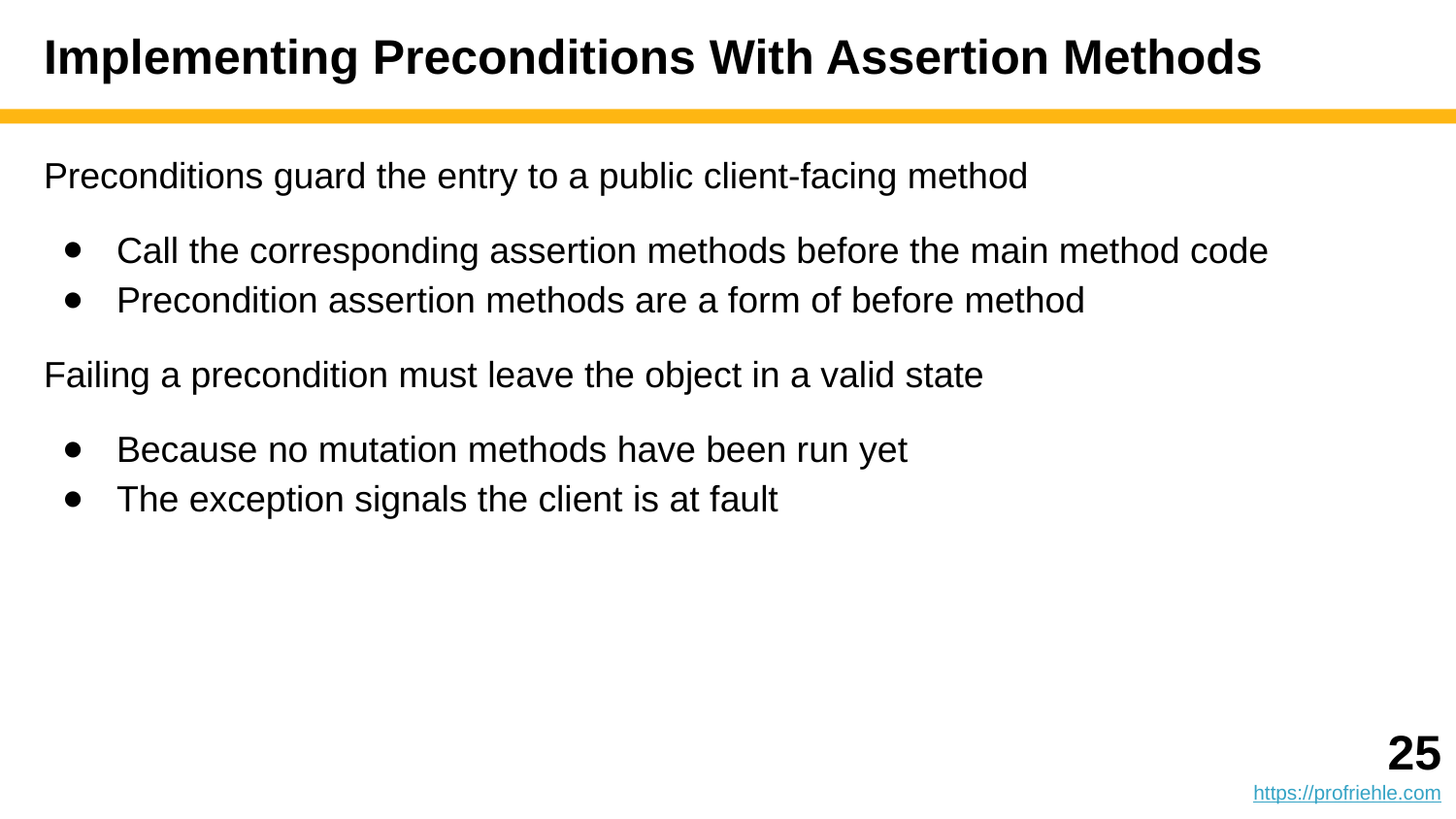

# Implementing Preconditions With Assertion Methods
Preconditions guard the entry to a public client-facing method
Call the corresponding assertion methods before the main method code
Precondition assertion methods are a form of before method
Failing a precondition must leave the object in a valid state
Because no mutation methods have been run yet
The exception signals the client is at fault

25
https://profriehle.com